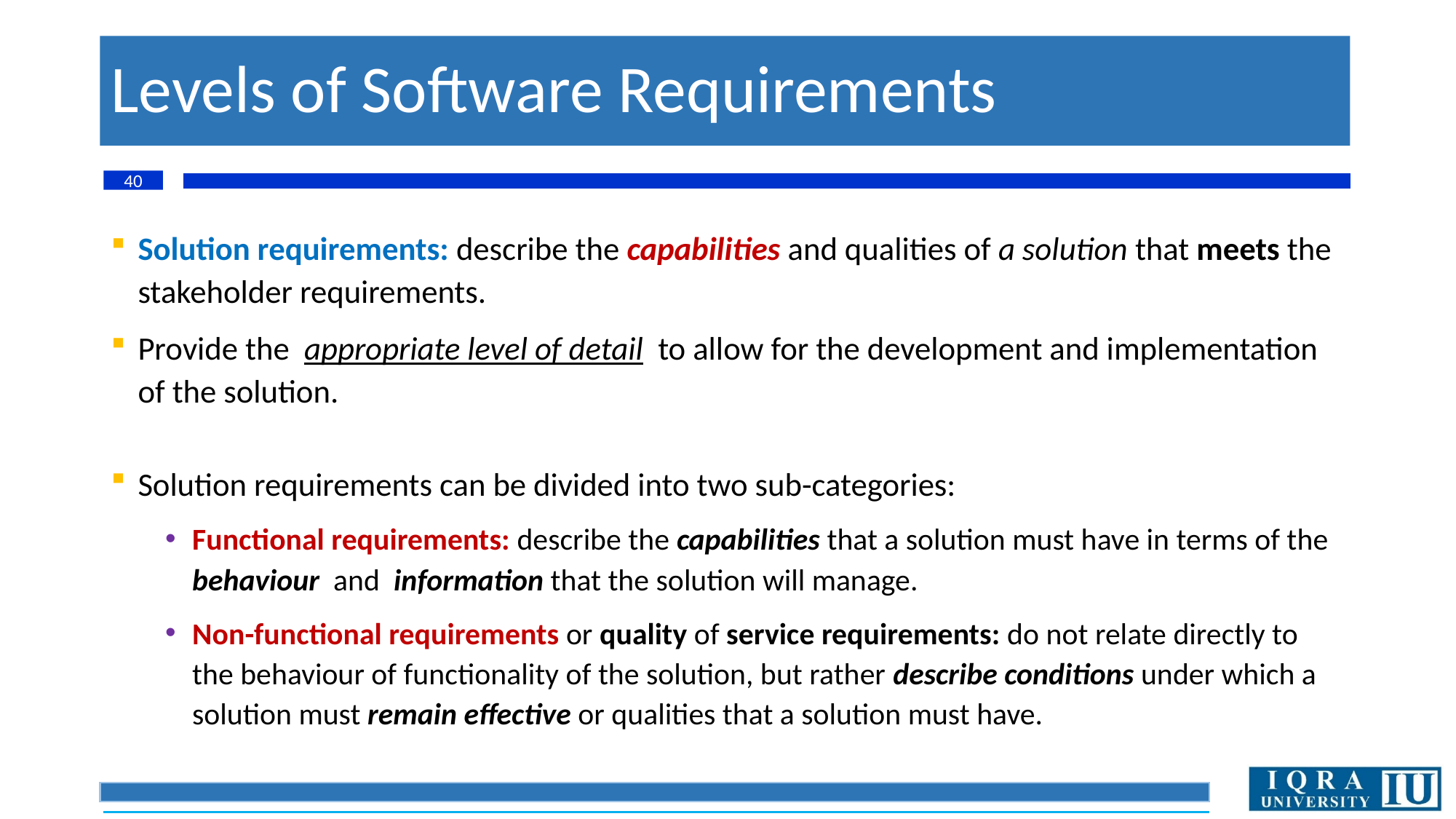

# Levels of Software Requirements
40
Solution requirements: describe the capabilities and qualities of a solution that meets the stakeholder requirements.
Provide the  appropriate level of detail  to allow for the development and implementation of the solution.

Solution requirements can be divided into two sub-categories:
Functional requirements: describe the capabilities that a solution must have in terms of the  behaviour  and  information that the solution will manage.
Non-functional requirements or quality of service requirements: do not relate directly to the behaviour of functionality of the solution, but rather describe conditions under which a solution must remain effective or qualities that a solution must have.